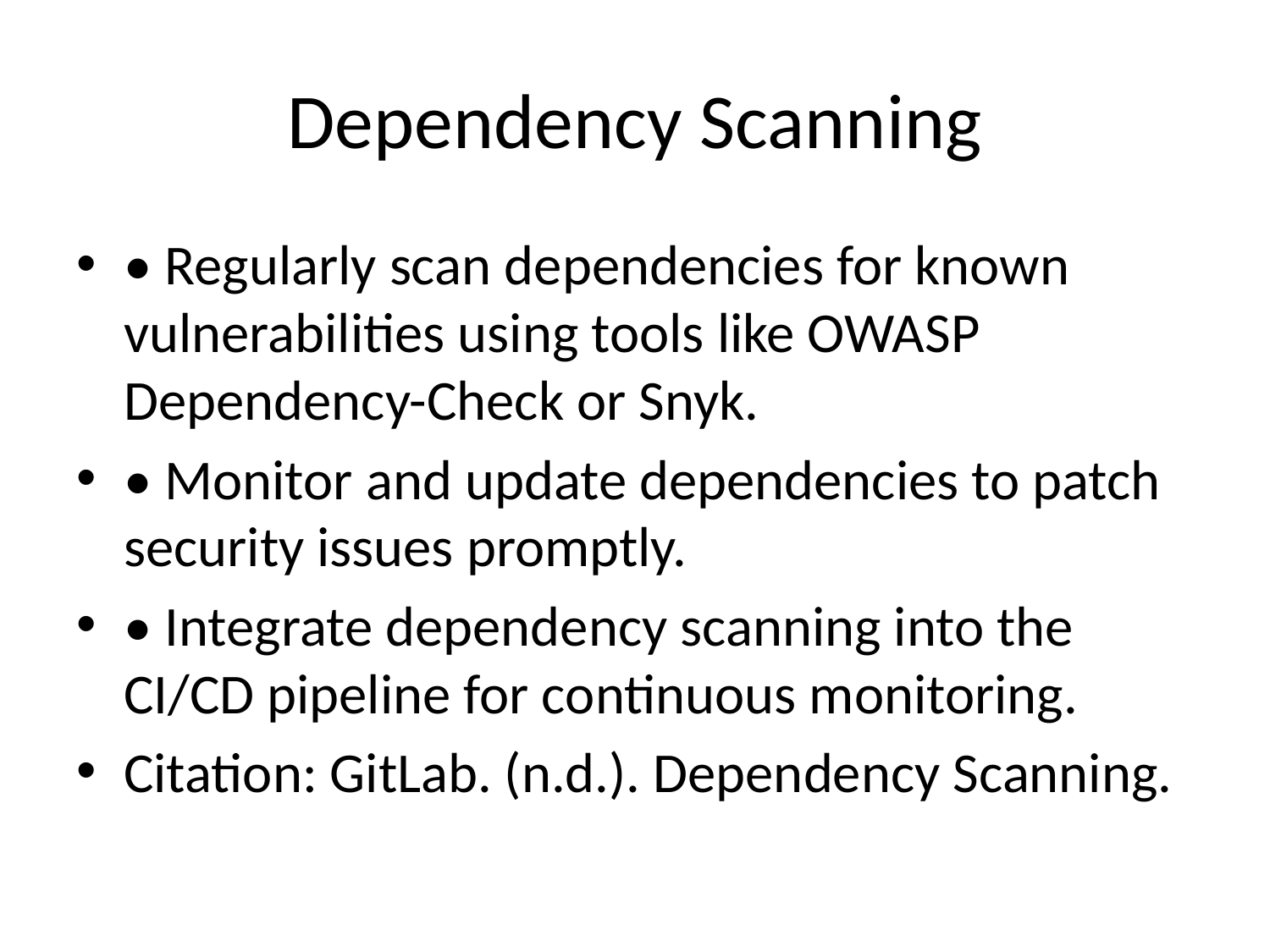

# Dependency Scanning
• Regularly scan dependencies for known vulnerabilities using tools like OWASP Dependency-Check or Snyk.
• Monitor and update dependencies to patch security issues promptly.
• Integrate dependency scanning into the CI/CD pipeline for continuous monitoring.
Citation: GitLab. (n.d.). Dependency Scanning.